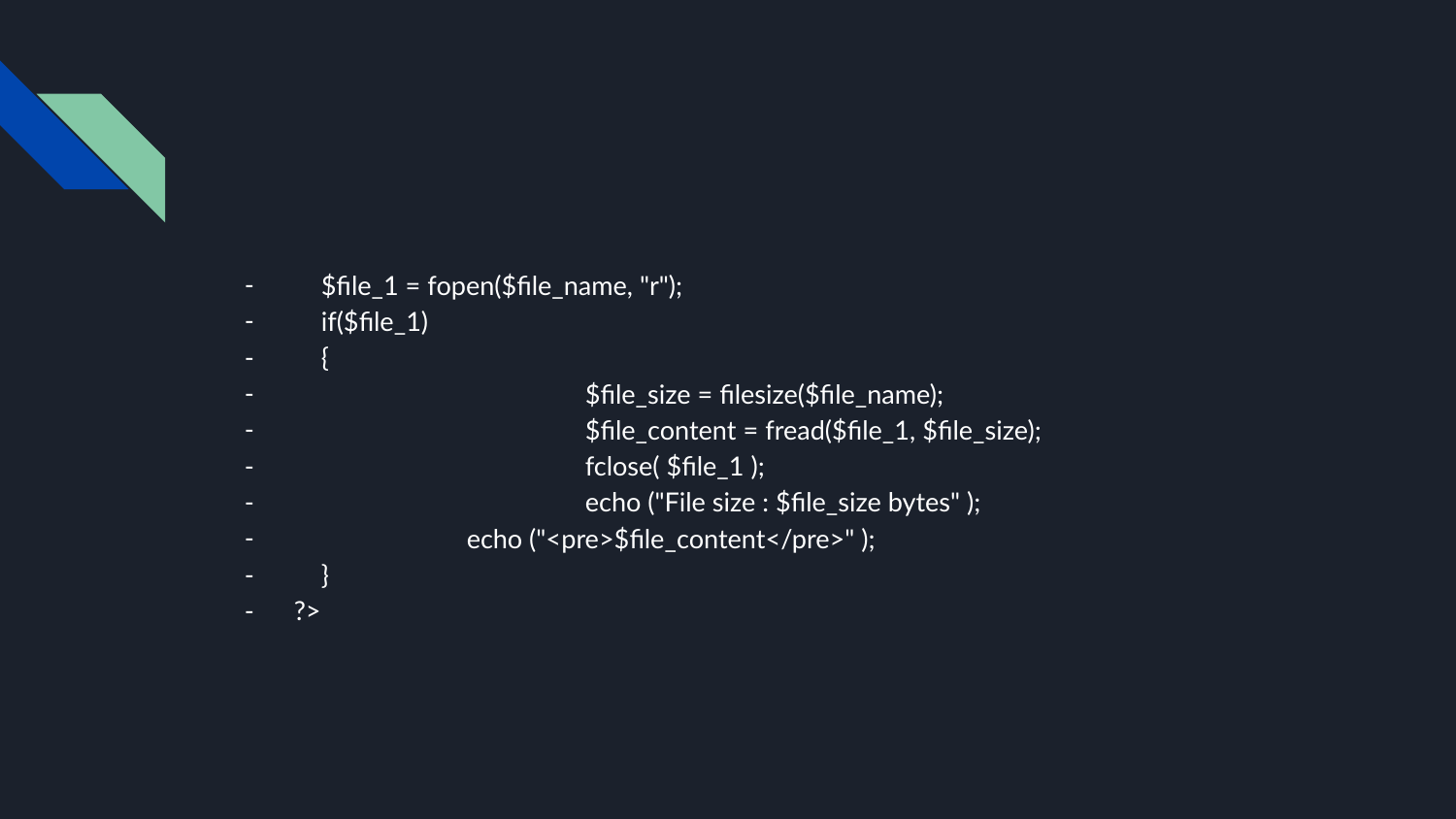

#
    $file_1 = fopen($file_name, "r");
    if($file_1)
    {
	  	$file_size = filesize($file_name);
	  	$file_content = fread($file_1, $file_size);
	  	fclose( $file_1 );
	  	echo ("File size : $file_size bytes" );
	    echo ("<pre>$file_content</pre>" );
    }
?>